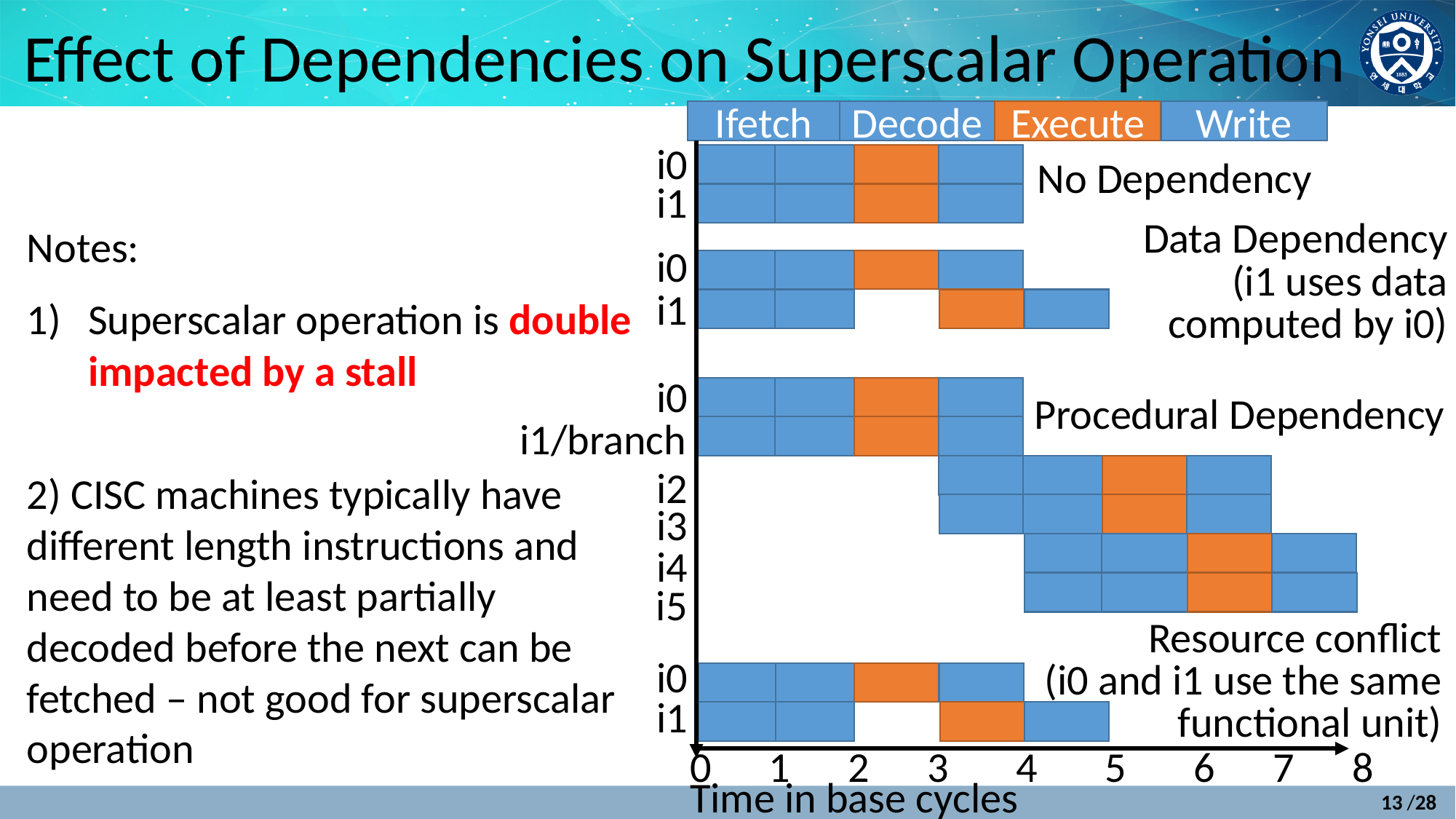

# Effect of Dependencies on Superscalar Operation
Ifetch
Decode
Execute
Write
i0

No Dependency
i1

Data Dependency
(i1 uses data computed by i0)
Notes:
Superscalar operation is double impacted by a stall
2) CISC machines typically have
different length instructions and
need to be at least partially decoded before the next can be fetched – not good for superscalar operation
i0

i1

i0

Procedural Dependency
i1/branch

i2
i3

i4
i5

Resource conflict
(i0 and i1 use the same functional unit)
i0

i1

0      1      2      3       4       5       6      7      8
Time in base cycles
13